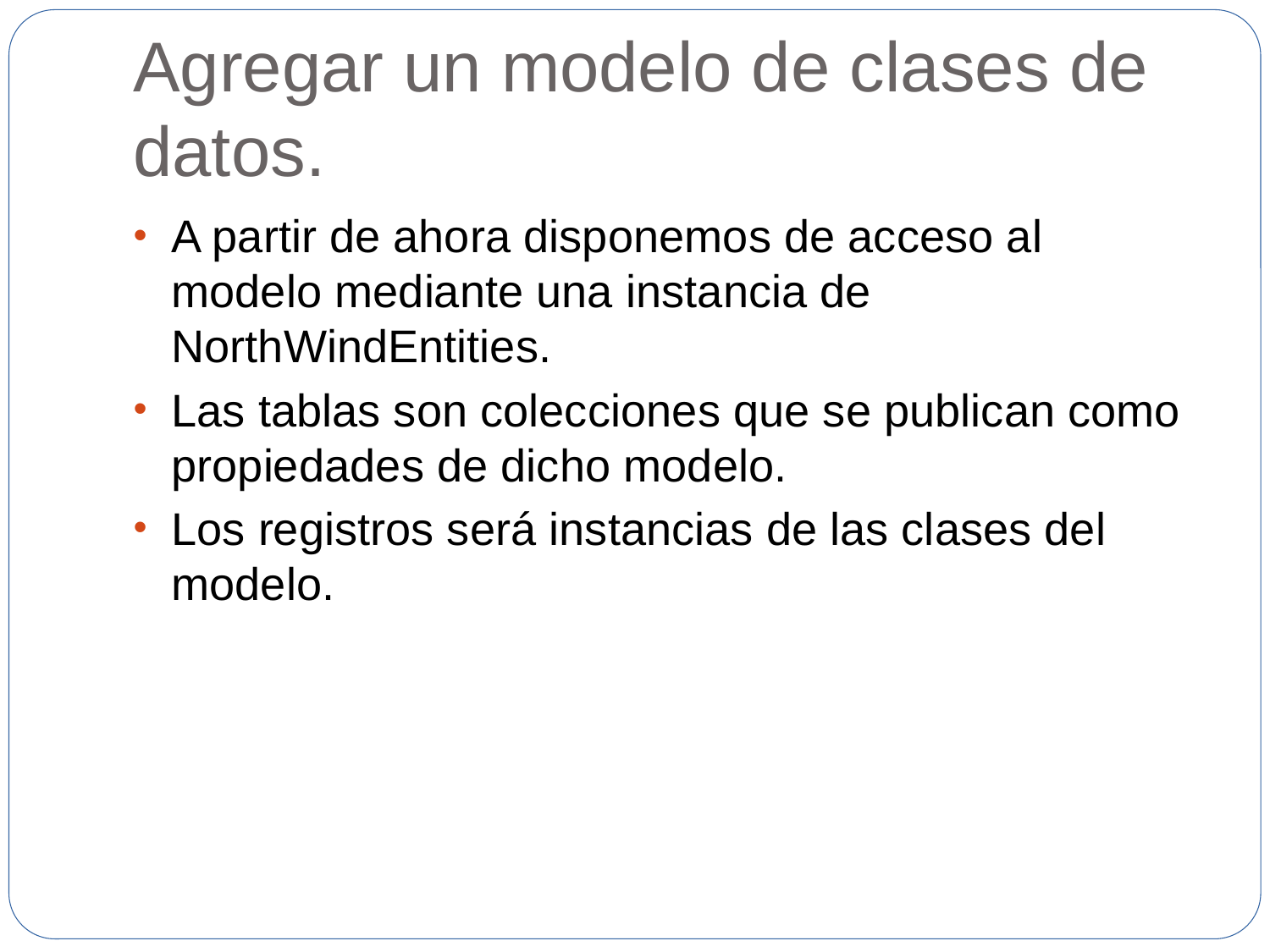

# Agregar un modelo de clases de datos.
A partir de ahora disponemos de acceso al modelo mediante una instancia de NorthWindEntities.
Las tablas son colecciones que se publican como propiedades de dicho modelo.
Los registros será instancias de las clases del modelo.